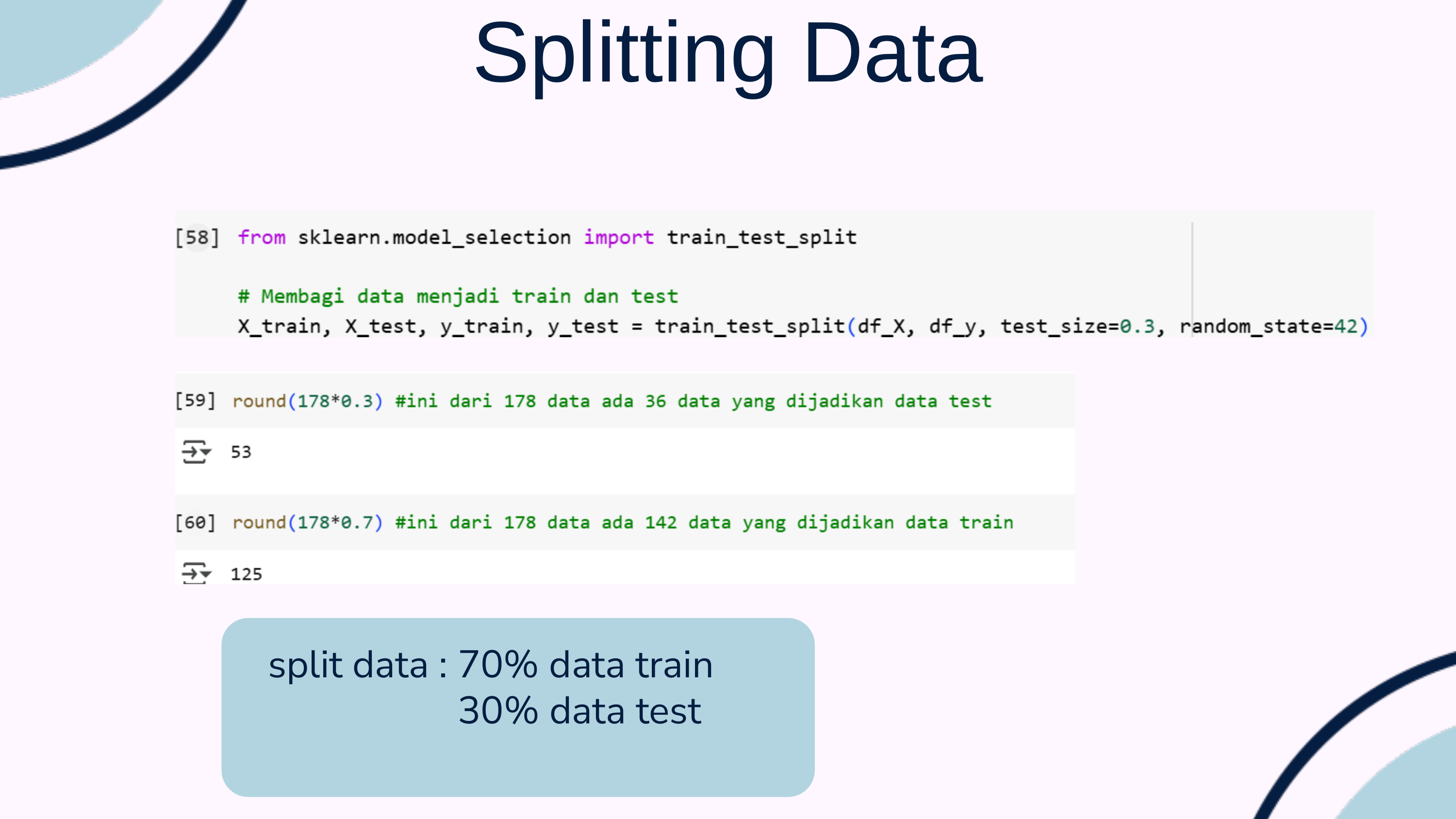

Splitting Data

split data : 70% data train
                  30% data test